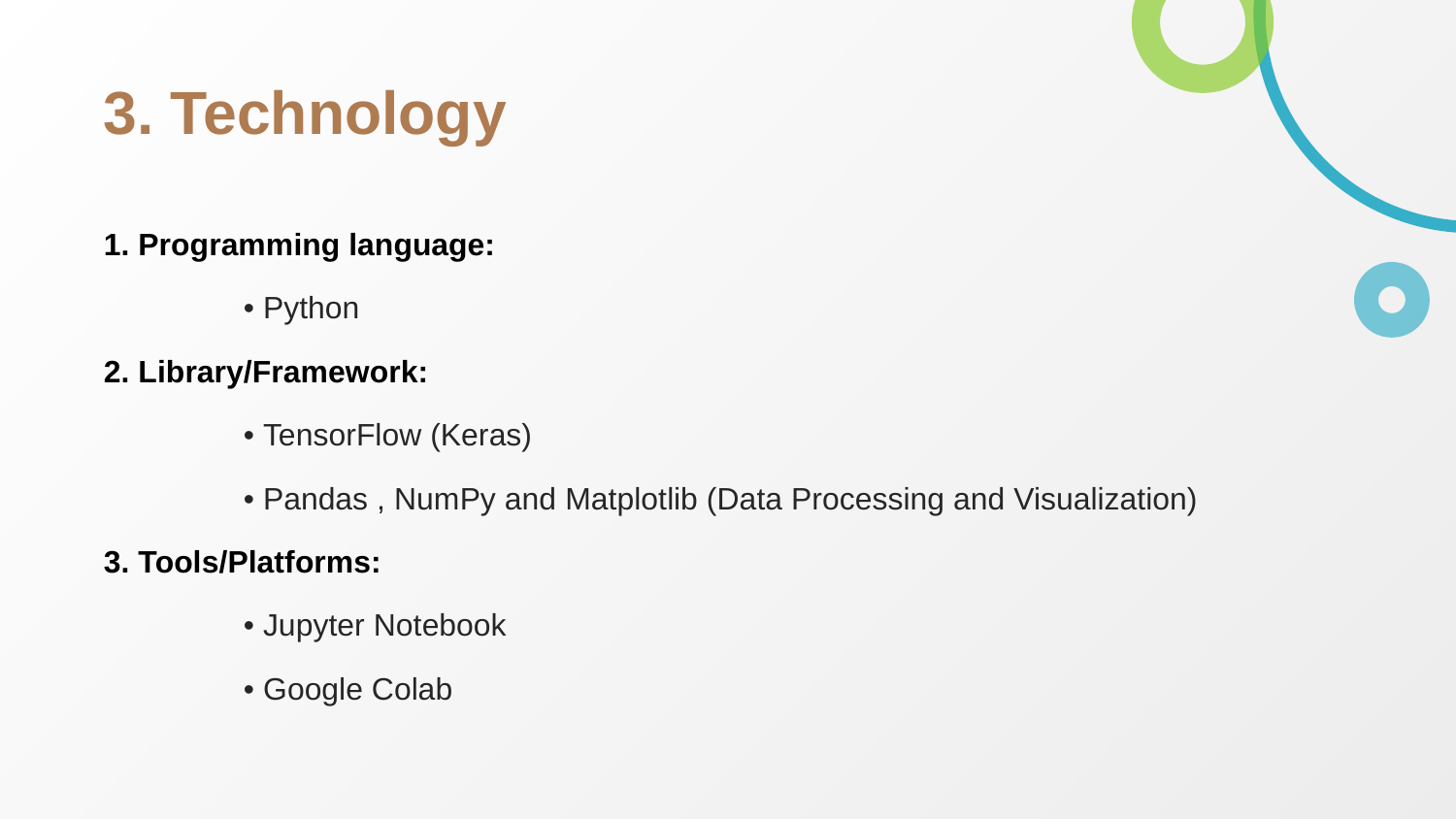

# 3. Technology
1. Programming language:
	• Python
2. Library/Framework:
	• TensorFlow (Keras)
	• Pandas , NumPy and Matplotlib (Data Processing and Visualization)
3. Tools/Platforms:
	• Jupyter Notebook
	• Google Colab